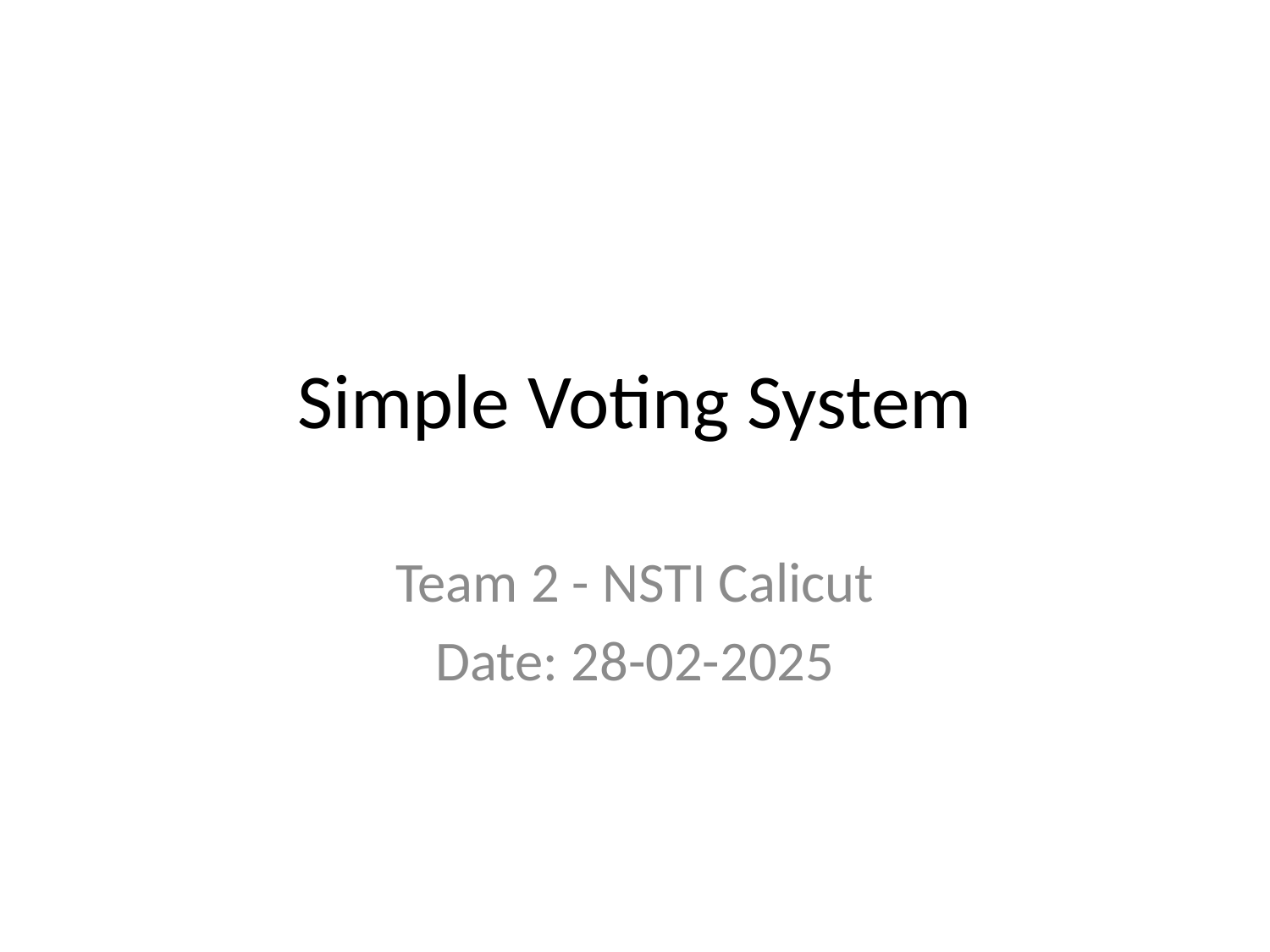

# Simple Voting System
Team 2 - NSTI Calicut
Date: 28-02-2025